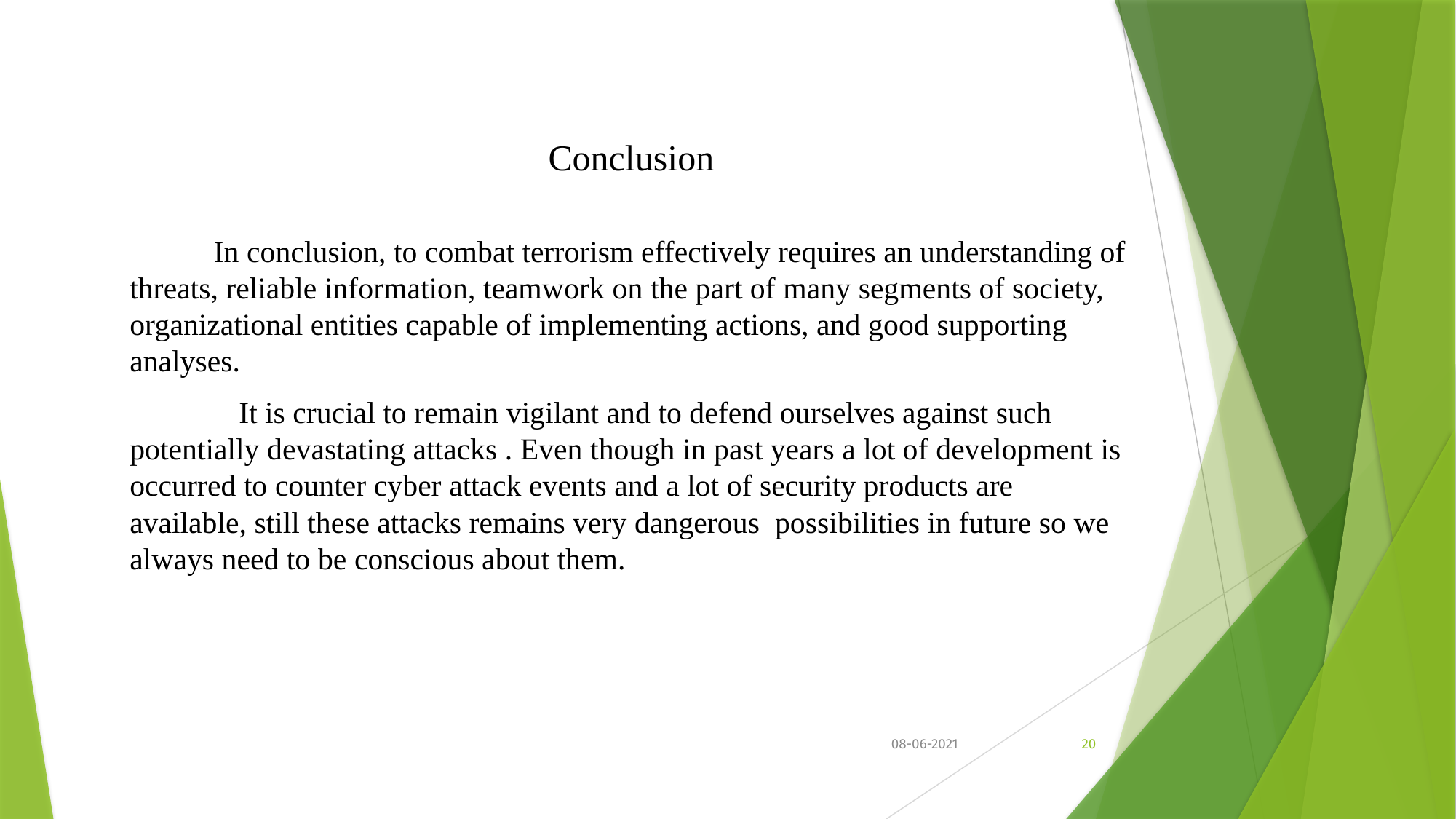

# Conclusion
           In conclusion, to combat terrorism effectively requires an understanding of threats, reliable information, teamwork on the part of many segments of society, organizational entities capable of implementing actions, and good supporting analyses.
   	It is crucial to remain vigilant and to defend ourselves against such potentially devastating attacks . Even though in past years a lot of development is occurred to counter cyber attack events and a lot of security products are available, still these attacks remains very dangerous  possibilities in future so we always need to be conscious about them.
08-06-2021
20